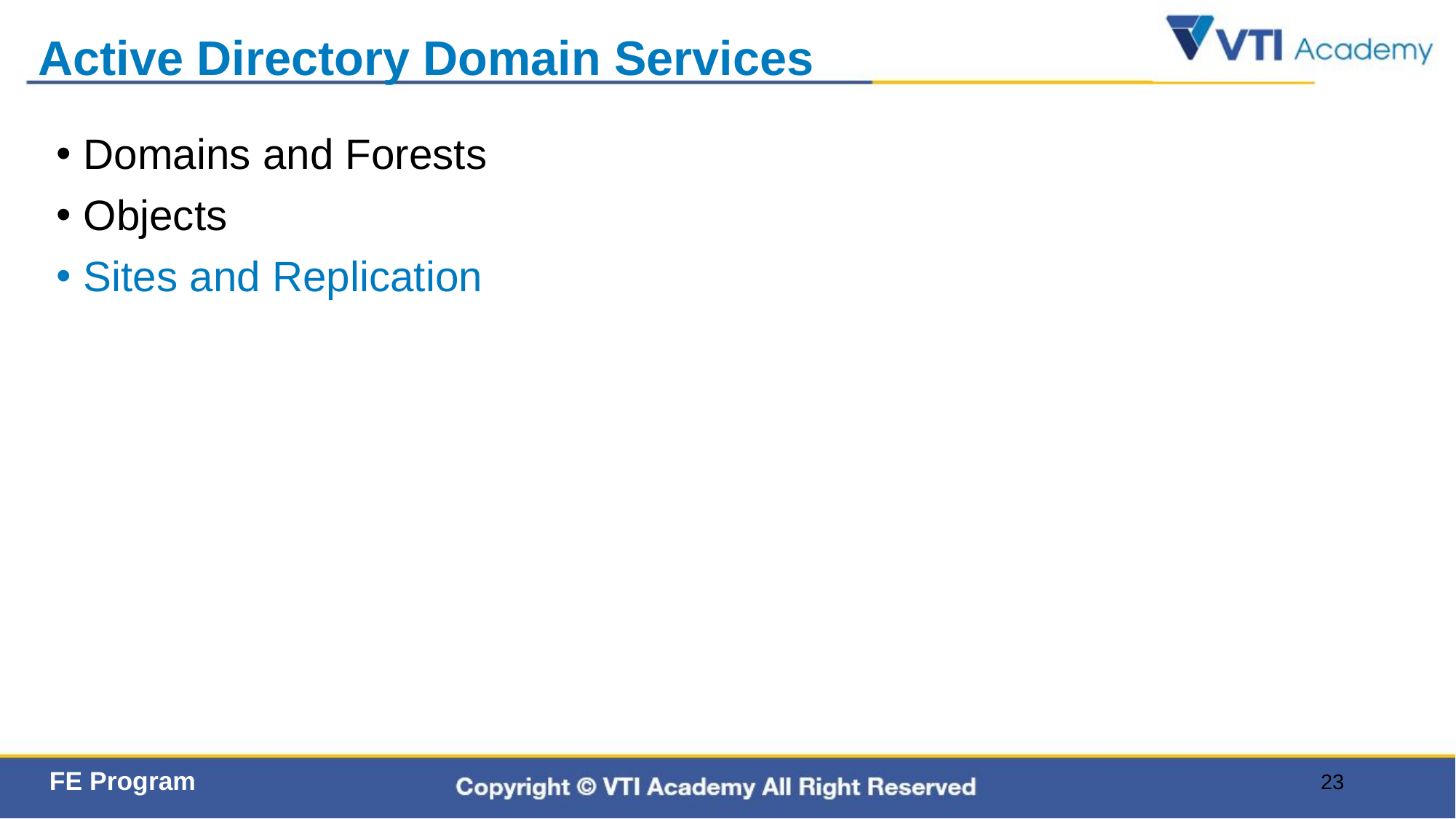

# Active Directory Domain Services
Domains and Forests
Objects
Sites and Replication

23